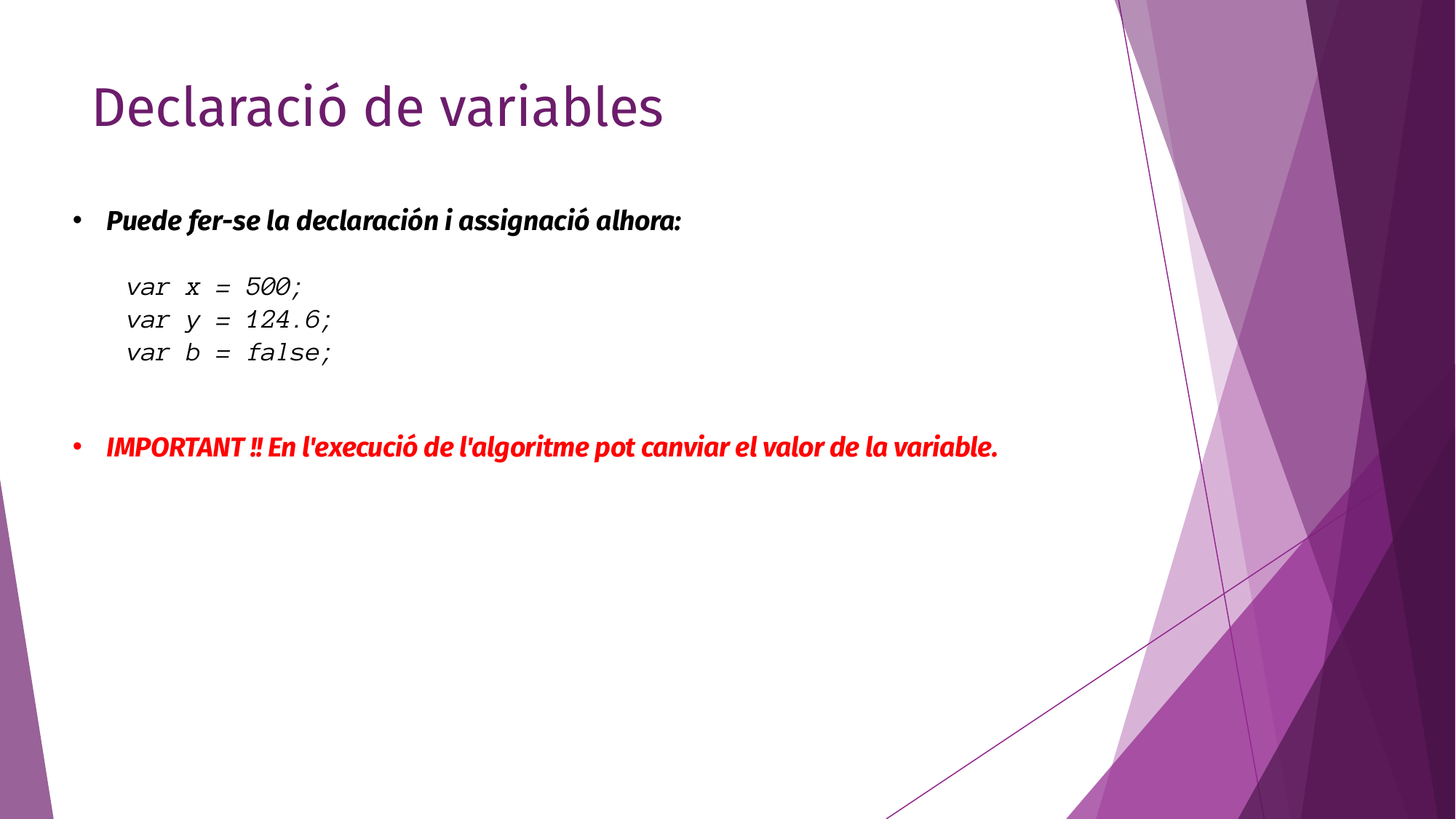

# Declaració de variables
Puede fer-se la declaración i assignació alhora:
| var | x | = | 500; |
| --- | --- | --- | --- |
| var | y | = | 124.6; |
| var | b | = | false; |
IMPORTANT !! En l'execució de l'algoritme pot canviar el valor de la variable.